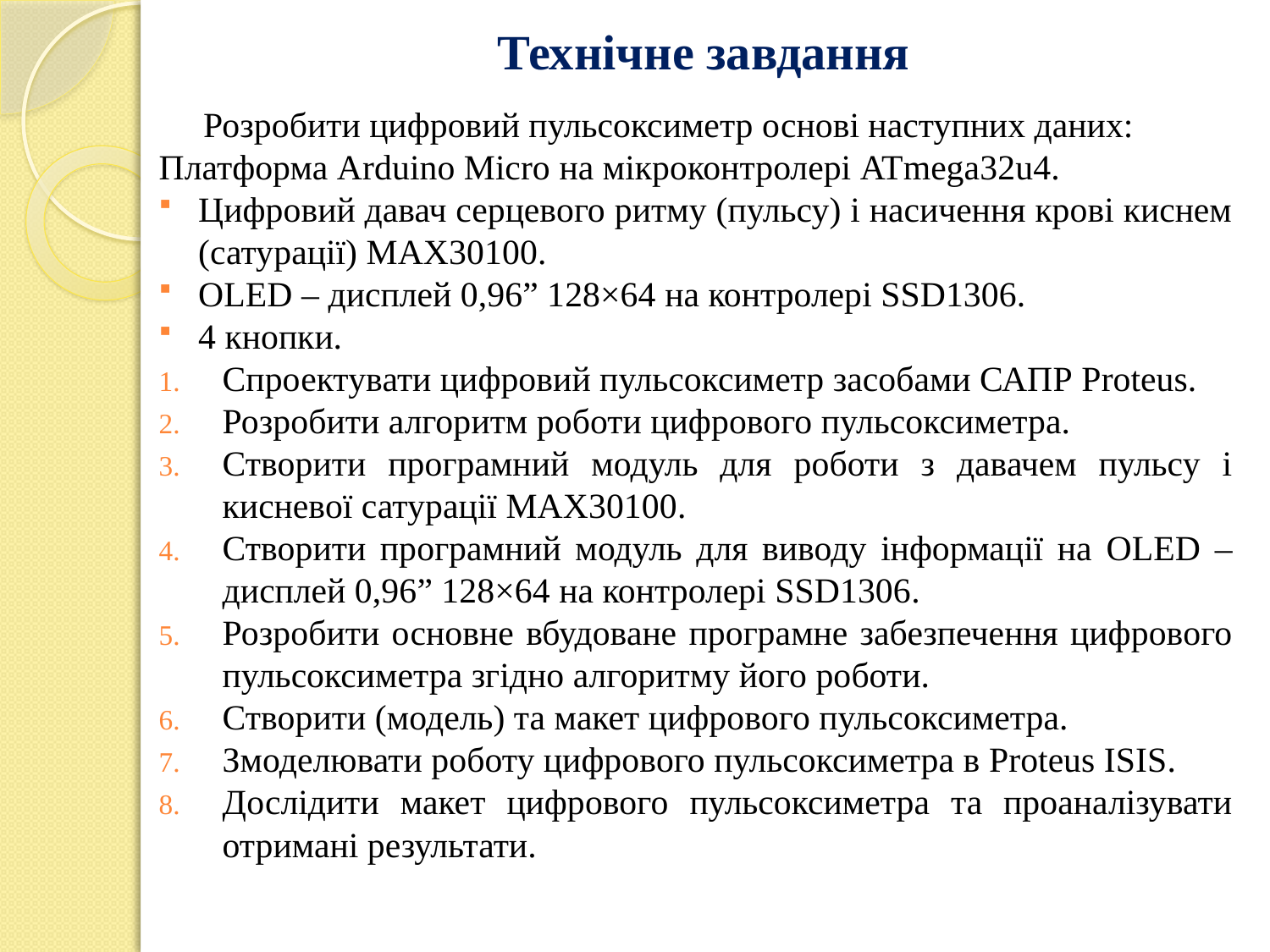

# Технічне завдання
     Розробити цифровий пульсоксиметр основі наступних даних:
Платформа Arduino Micro на мікроконтролері ATmega32u4.
Цифровий давач серцевого ритму (пульсу) і насичення крові киснем (сатурації) MAX30100.
OLED – дисплей 0,96” 128×64 на контролері SSD1306.
4 кнопки.
Спроектувати цифровий пульсоксиметр засобами САПР Proteus.
Розробити алгоритм роботи цифрового пульсоксиметра.
Створити програмний модуль для роботи з давачем пульсу і кисневої сатурації MAX30100.
Створити програмний модуль для виводу інформації на OLED – дисплей 0,96” 128×64 на контролері SSD1306.
Розробити основне вбудоване програмне забезпечення цифрового пульсоксиметра згідно алгоритму його роботи.
Створити (модель) та макет цифрового пульсоксиметра.
Змоделювати роботу цифрового пульсоксиметра в Proteus ISIS.
Дослідити макет цифрового пульсоксиметра та проаналізувати отримані результати.